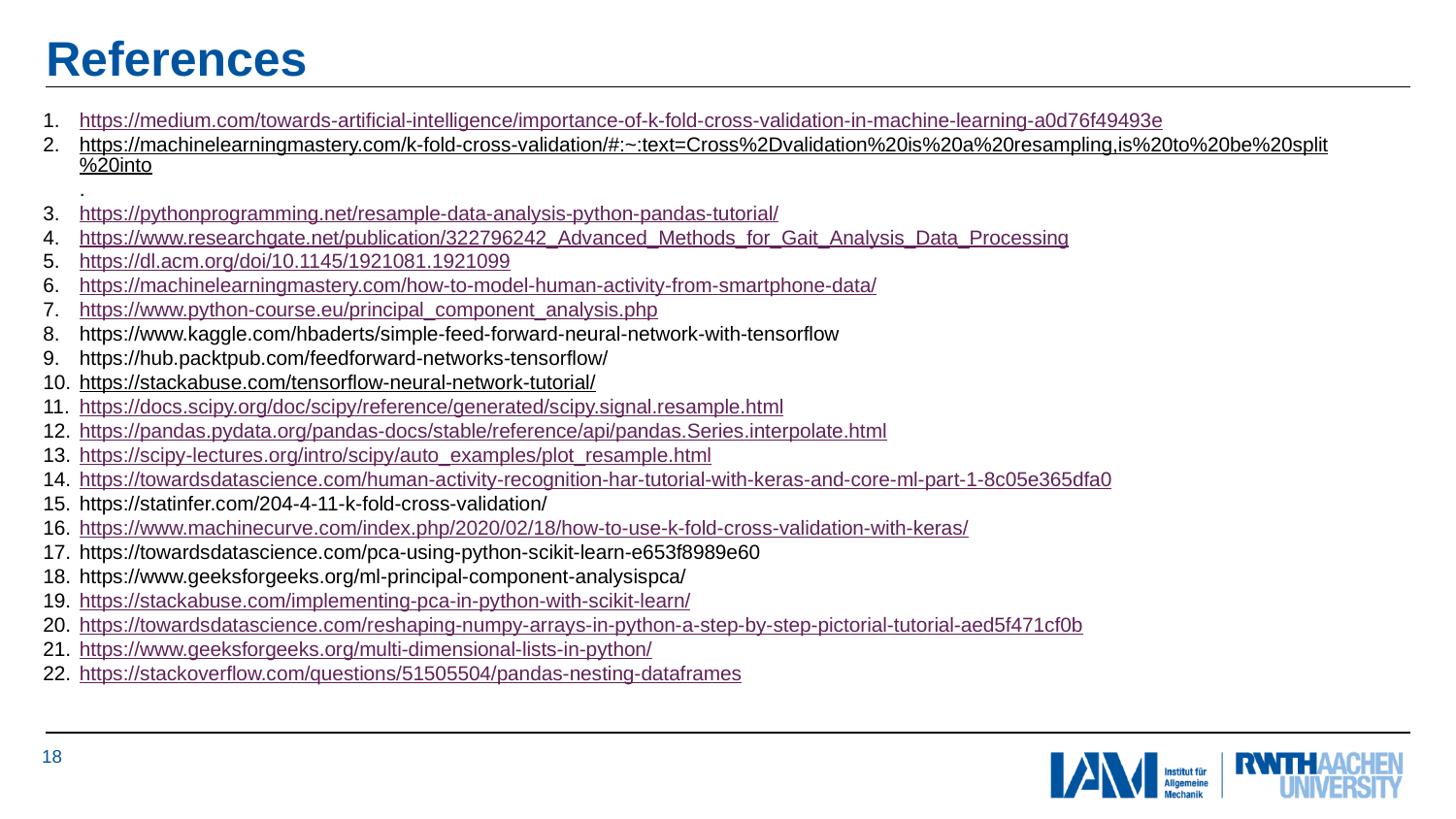

# References
https://medium.com/towards-artificial-intelligence/importance-of-k-fold-cross-validation-in-machine-learning-a0d76f49493e
https://machinelearningmastery.com/k-fold-cross-validation/#:~:text=Cross%2Dvalidation%20is%20a%20resampling,is%20to%20be%20split%20into.
https://pythonprogramming.net/resample-data-analysis-python-pandas-tutorial/
https://www.researchgate.net/publication/322796242_Advanced_Methods_for_Gait_Analysis_Data_Processing
https://dl.acm.org/doi/10.1145/1921081.1921099
https://machinelearningmastery.com/how-to-model-human-activity-from-smartphone-data/
https://www.python-course.eu/principal_component_analysis.php
https://www.kaggle.com/hbaderts/simple-feed-forward-neural-network-with-tensorflow
https://hub.packtpub.com/feedforward-networks-tensorflow/
https://stackabuse.com/tensorflow-neural-network-tutorial/
https://docs.scipy.org/doc/scipy/reference/generated/scipy.signal.resample.html
https://pandas.pydata.org/pandas-docs/stable/reference/api/pandas.Series.interpolate.html
https://scipy-lectures.org/intro/scipy/auto_examples/plot_resample.html
https://towardsdatascience.com/human-activity-recognition-har-tutorial-with-keras-and-core-ml-part-1-8c05e365dfa0
https://statinfer.com/204-4-11-k-fold-cross-validation/
https://www.machinecurve.com/index.php/2020/02/18/how-to-use-k-fold-cross-validation-with-keras/
https://towardsdatascience.com/pca-using-python-scikit-learn-e653f8989e60
https://www.geeksforgeeks.org/ml-principal-component-analysispca/
https://stackabuse.com/implementing-pca-in-python-with-scikit-learn/
https://towardsdatascience.com/reshaping-numpy-arrays-in-python-a-step-by-step-pictorial-tutorial-aed5f471cf0b
https://www.geeksforgeeks.org/multi-dimensional-lists-in-python/
https://stackoverflow.com/questions/51505504/pandas-nesting-dataframes